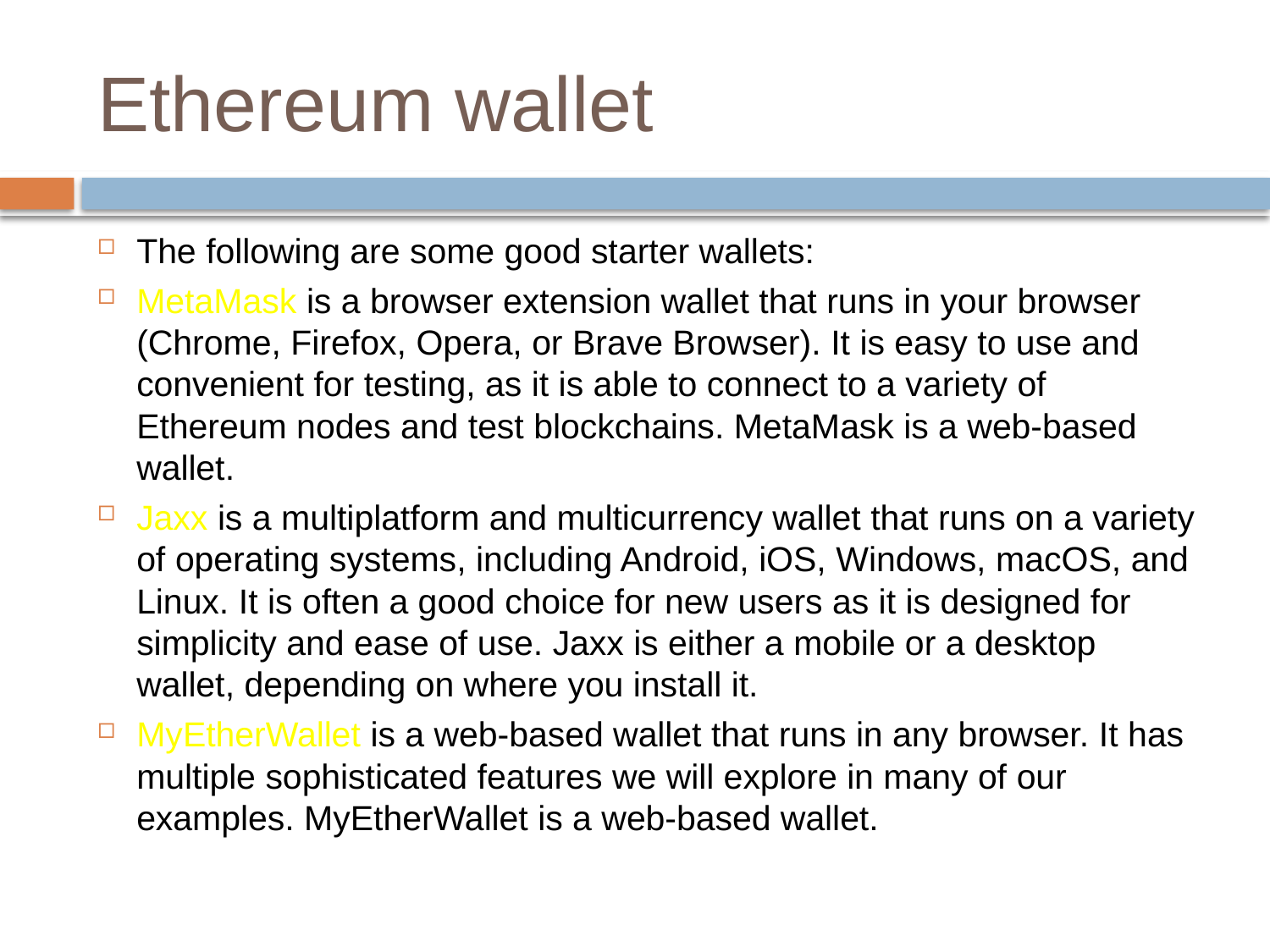

# Ethereum wallet
The following are some good starter wallets:
MetaMask is a browser extension wallet that runs in your browser (Chrome, Firefox, Opera, or Brave Browser). It is easy to use and convenient for testing, as it is able to connect to a variety of Ethereum nodes and test blockchains. MetaMask is a web-based wallet.
Jaxx is a multiplatform and multicurrency wallet that runs on a variety of operating systems, including Android, iOS, Windows, macOS, and Linux. It is often a good choice for new users as it is designed for simplicity and ease of use. Jaxx is either a mobile or a desktop wallet, depending on where you install it.
MyEtherWallet is a web-based wallet that runs in any browser. It has multiple sophisticated features we will explore in many of our examples. MyEtherWallet is a web-based wallet.